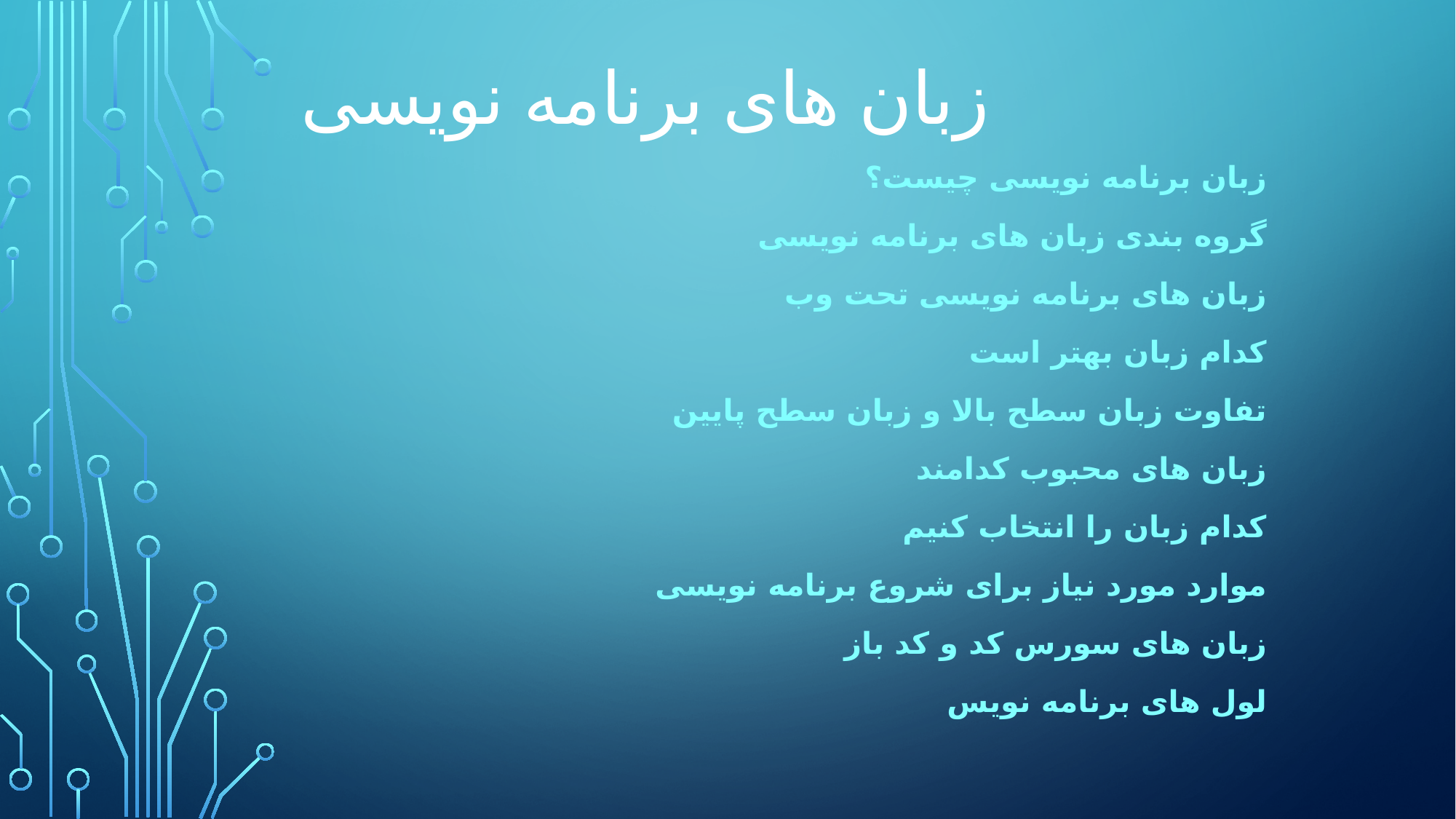

# زبان های برنامه نویسی
زبان برنامه نویسی چیست؟
گروه بندی زبان های برنامه نویسی
زبان های برنامه نویسی تحت وب
کدام زبان بهتر است
تفاوت زبان سطح بالا و زبان سطح پایین
زبان های محبوب کدامند
کدام زبان را انتخاب کنیم
موارد مورد نیاز برای شروع برنامه نویسی
زبان های سورس کد و کد باز
لول های برنامه نویس